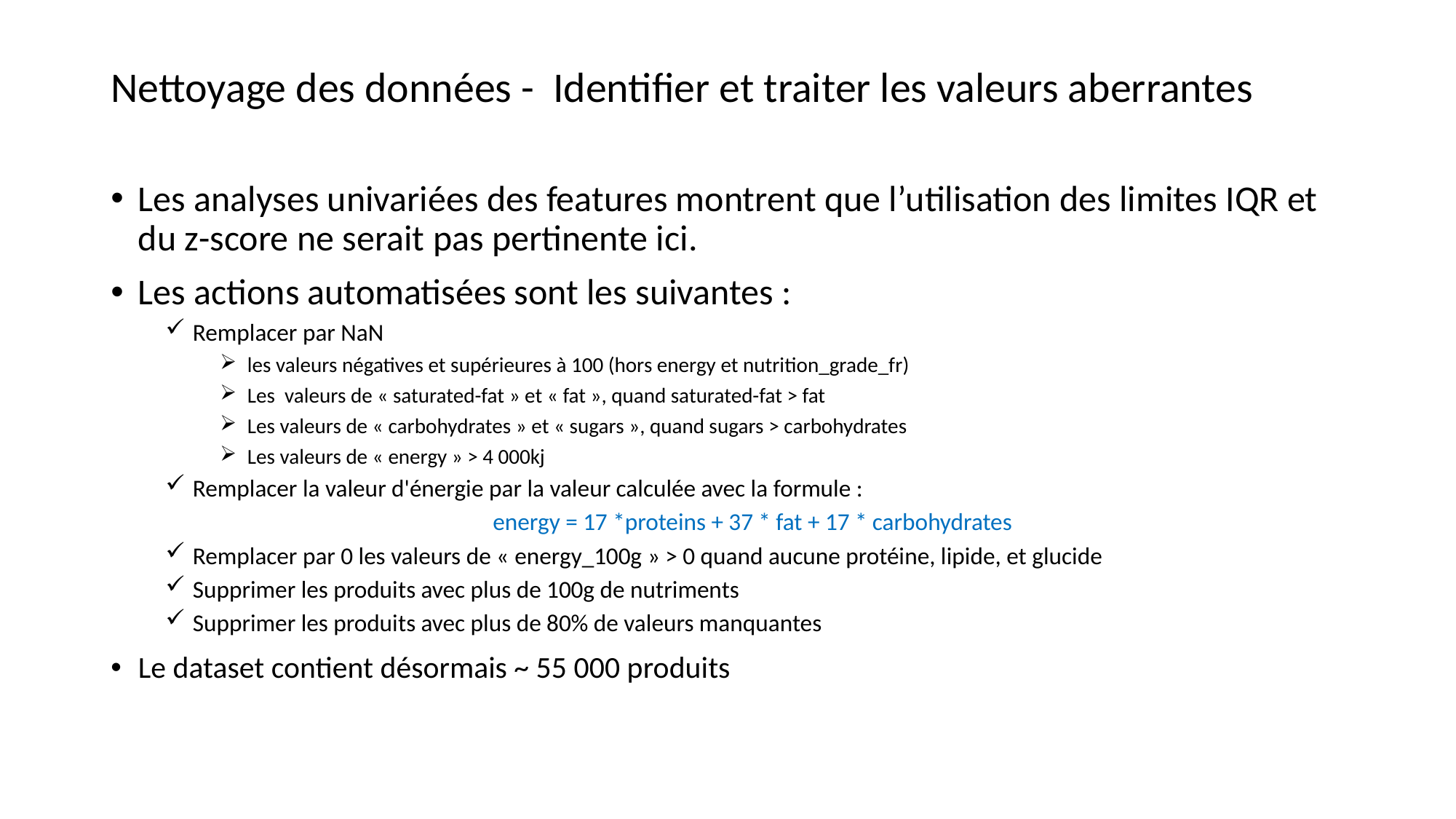

# Nettoyage des données -  Identifier et traiter les valeurs aberrantes
Les analyses univariées des features montrent que l’utilisation des limites IQR et du z-score ne serait pas pertinente ici.
Les actions automatisées sont les suivantes :
Remplacer par NaN
les valeurs négatives et supérieures à 100 (hors energy et nutrition_grade_fr)
Les  valeurs de « saturated-fat » et « fat », quand saturated-fat > fat
Les valeurs de « carbohydrates » et « sugars », quand sugars > carbohydrates
Les valeurs de « energy » > 4 000kj
Remplacer la valeur d'énergie par la valeur calculée avec la formule :
			energy = 17 *proteins + 37 * fat + 17 * carbohydrates
Remplacer par 0 les valeurs de « energy_100g » > 0 quand aucune protéine, lipide, et glucide
Supprimer les produits avec plus de 100g de nutriments
Supprimer les produits avec plus de 80% de valeurs manquantes
Le dataset contient désormais ~ 55 000 produits